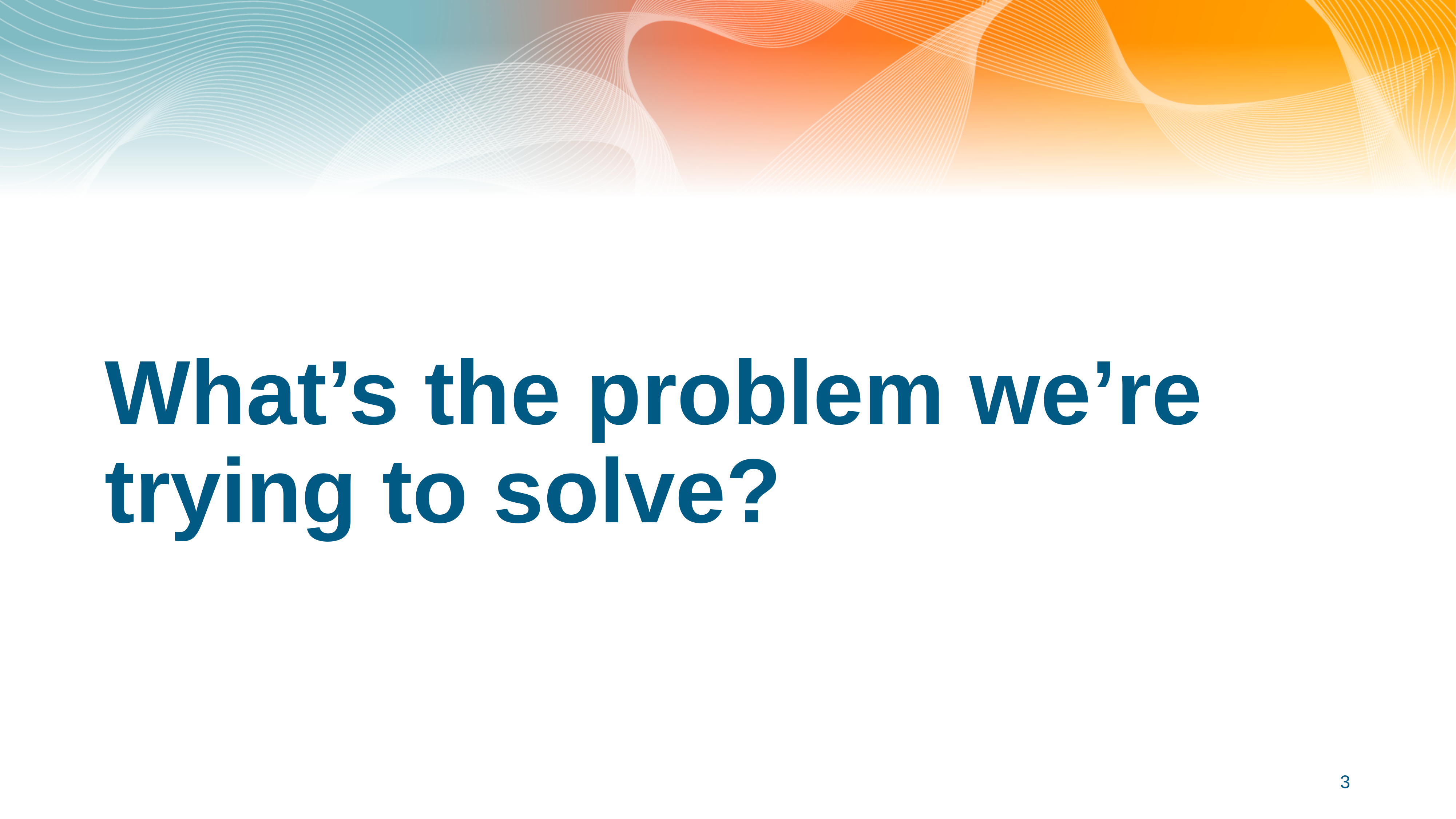

# What’s the problem we’re trying to solve?

3